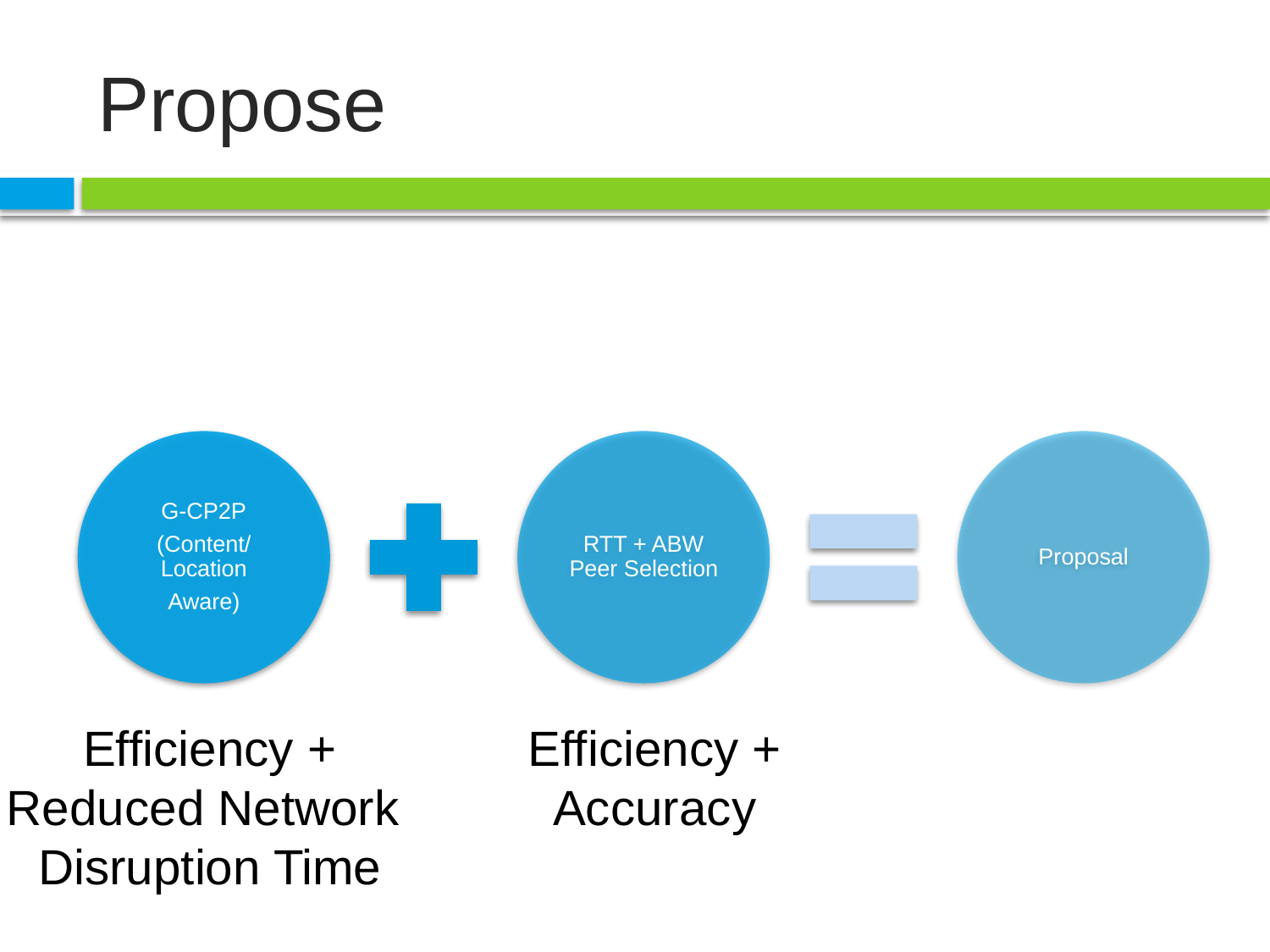

# Propose
G-CP2P
(Content/Location
Aware)

RTT + ABW Peer Selection

Proposal
 Efficiency +
Reduced Network
Disruption Time
Efficiency +
Accuracy